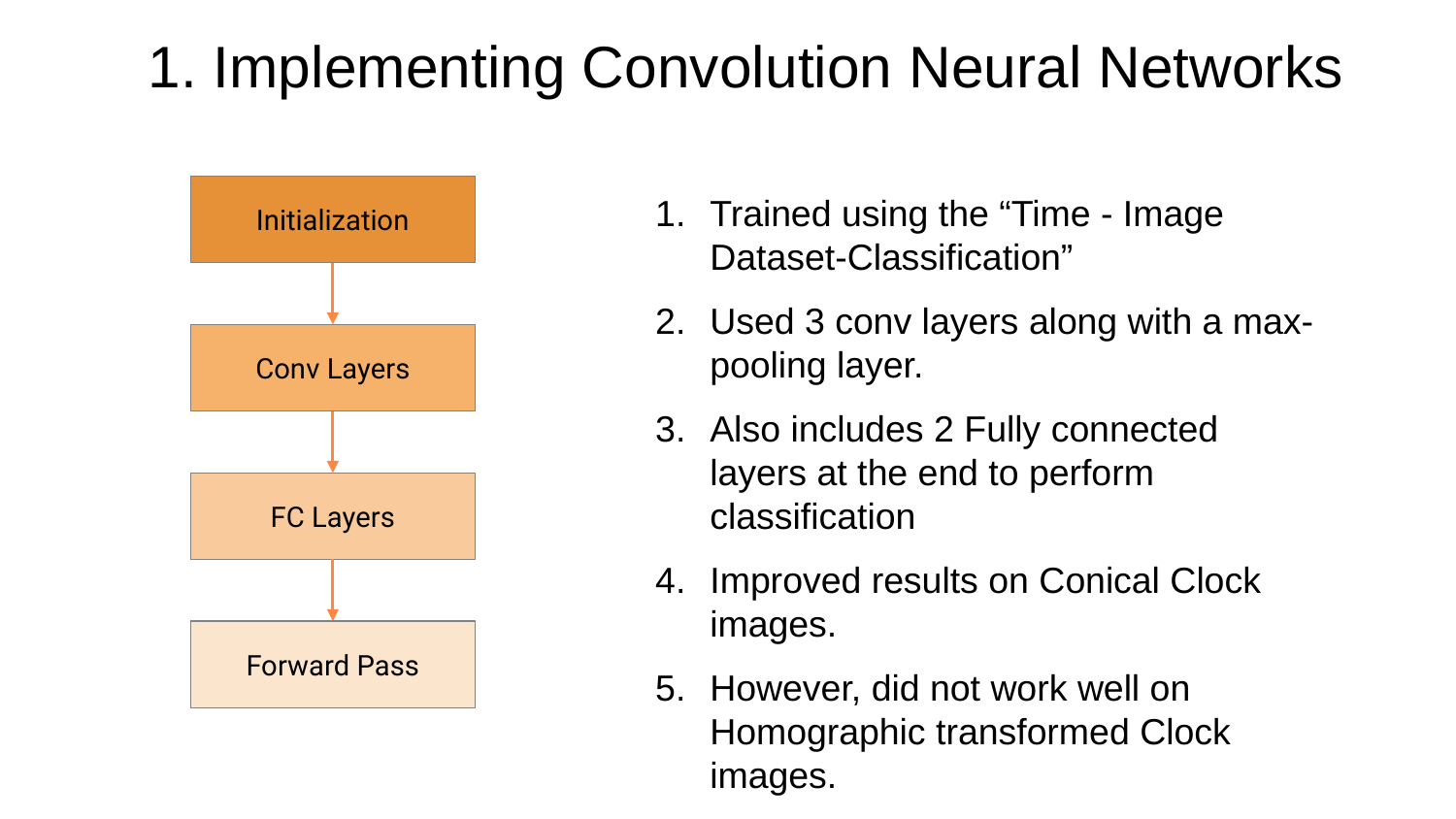

1. Implementing Convolution Neural Networks
Initialization
Trained using the “Time - Image Dataset-Classification”
Used 3 conv layers along with a max-pooling layer.
Also includes 2 Fully connected layers at the end to perform classification
Improved results on Conical Clock images.
However, did not work well on Homographic transformed Clock images.
Conv Layers
FC Layers
Forward Pass